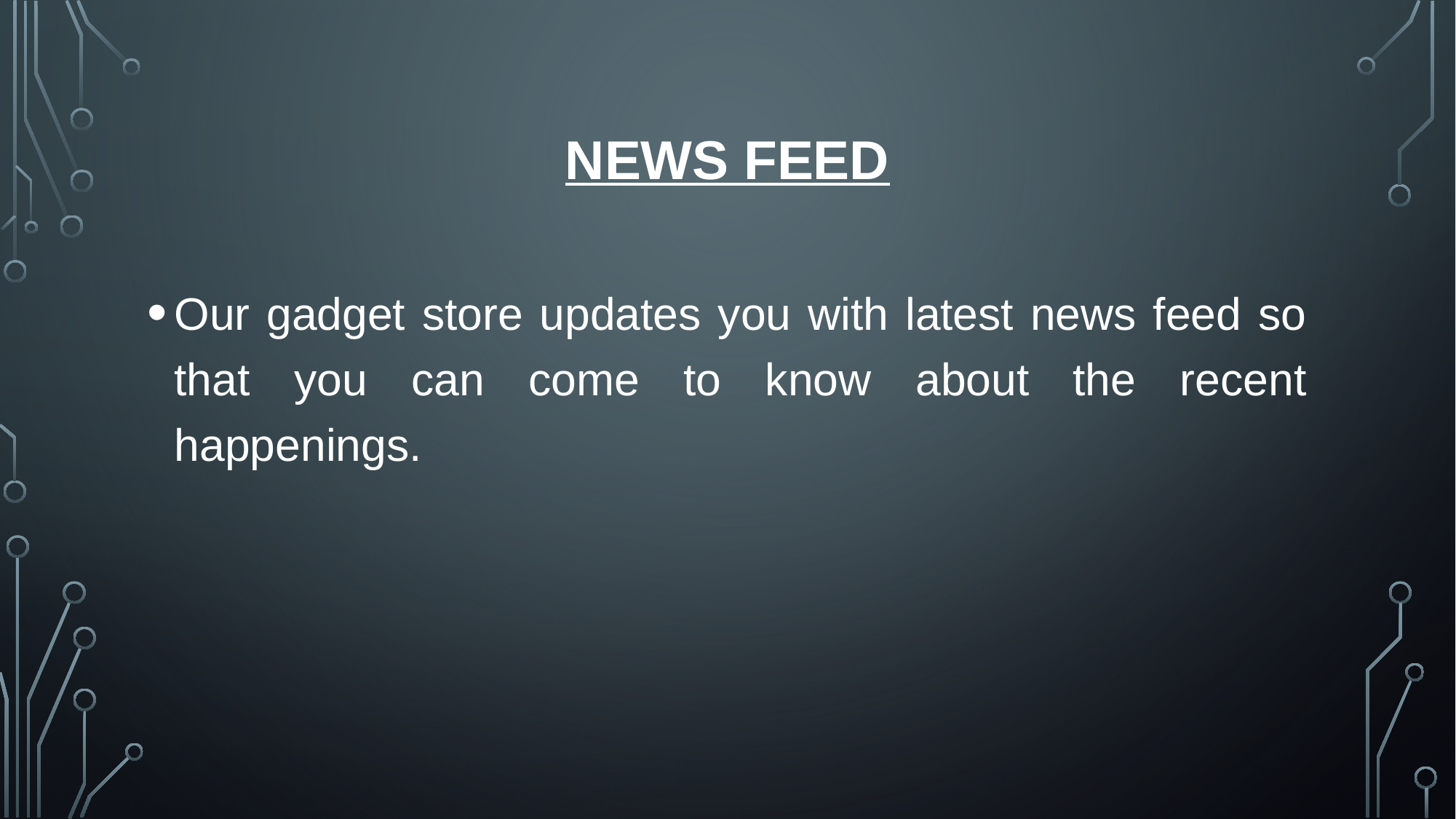

# News feed
Our gadget store updates you with latest news feed so that you can come to know about the recent happenings.